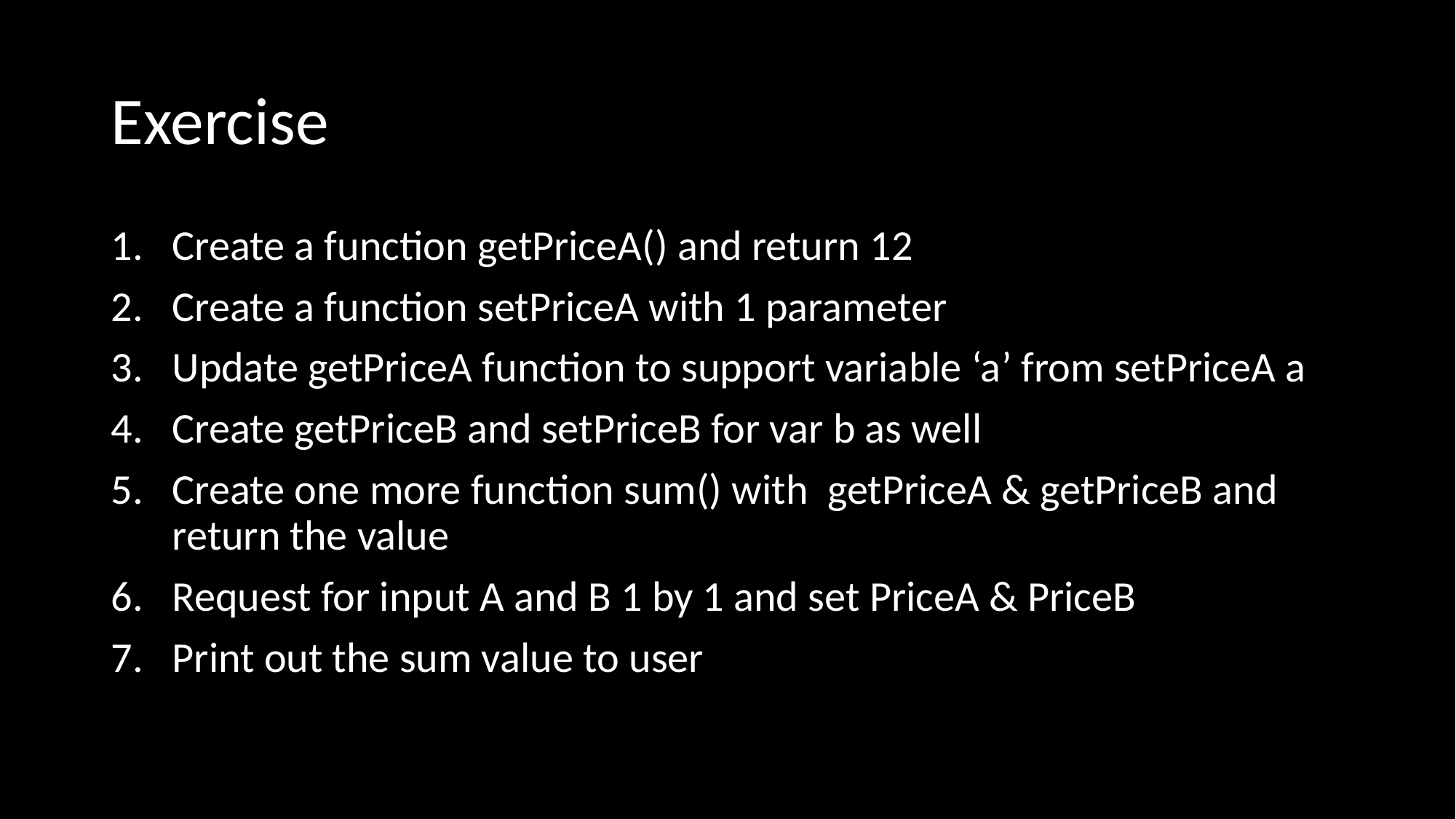

# Exercise
Create a function getPriceA() and return 12
Create a function setPriceA with 1 parameter
Update getPriceA function to support variable ‘a’ from setPriceA a
Create getPriceB and setPriceB for var b as well
Create one more function sum() with  getPriceA & getPriceB and return the value
Request for input A and B 1 by 1 and set PriceA & PriceB
Print out the sum value to user